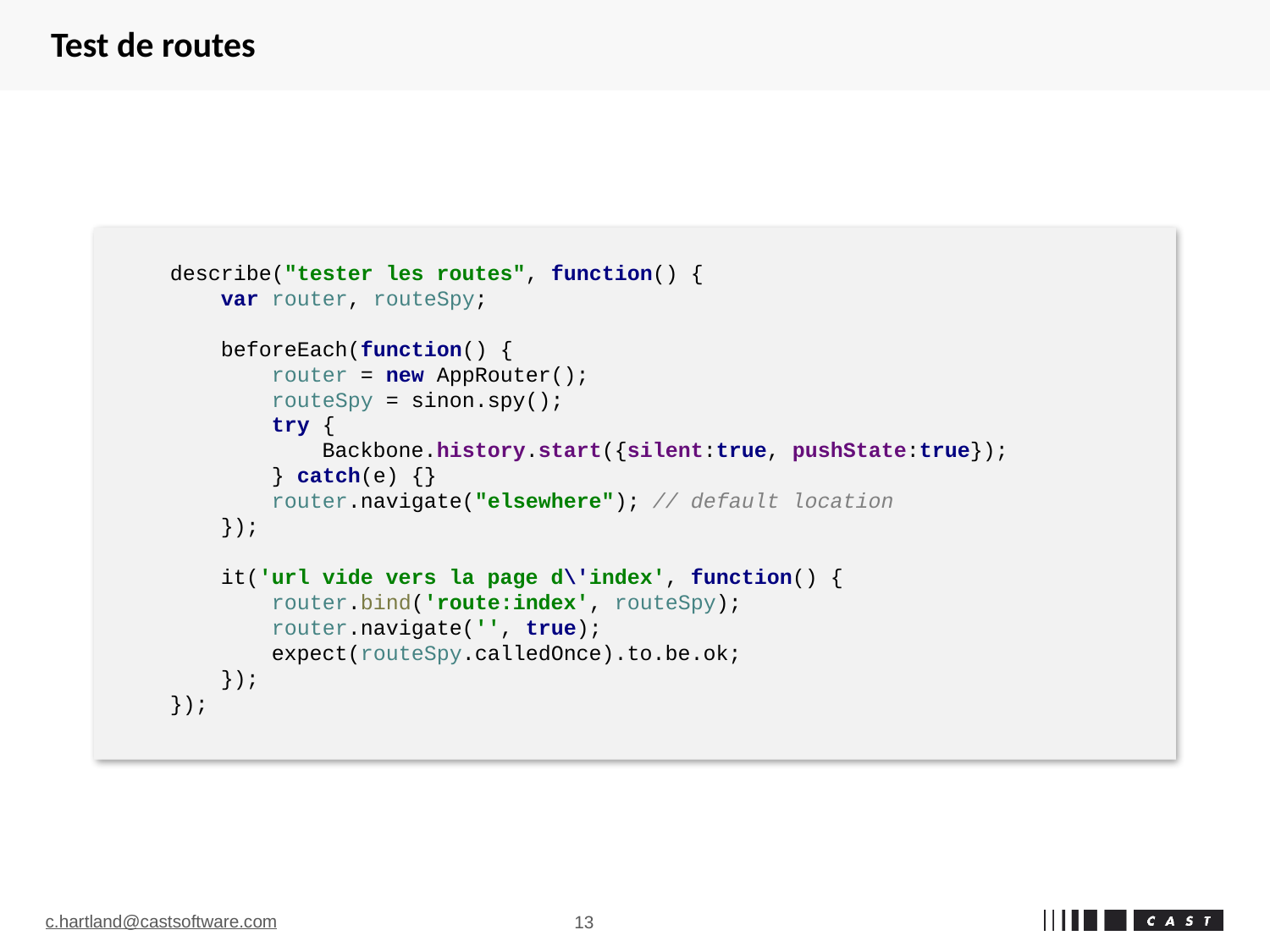

# Test de routes

describe("tester les routes", function() {
    var router, routeSpy;
    beforeEach(function() {
        router = new AppRouter();
        routeSpy = sinon.spy();
        try {
            Backbone.history.start({silent:true, pushState:true});
        } catch(e) {}
        router.navigate("elsewhere"); // default location
    });
    it('url vide vers la page d\'index', function() {
        router.bind('route:index', routeSpy);
        router.navigate('', true);
        expect(routeSpy.calledOnce).to.be.ok;
    });
});

13